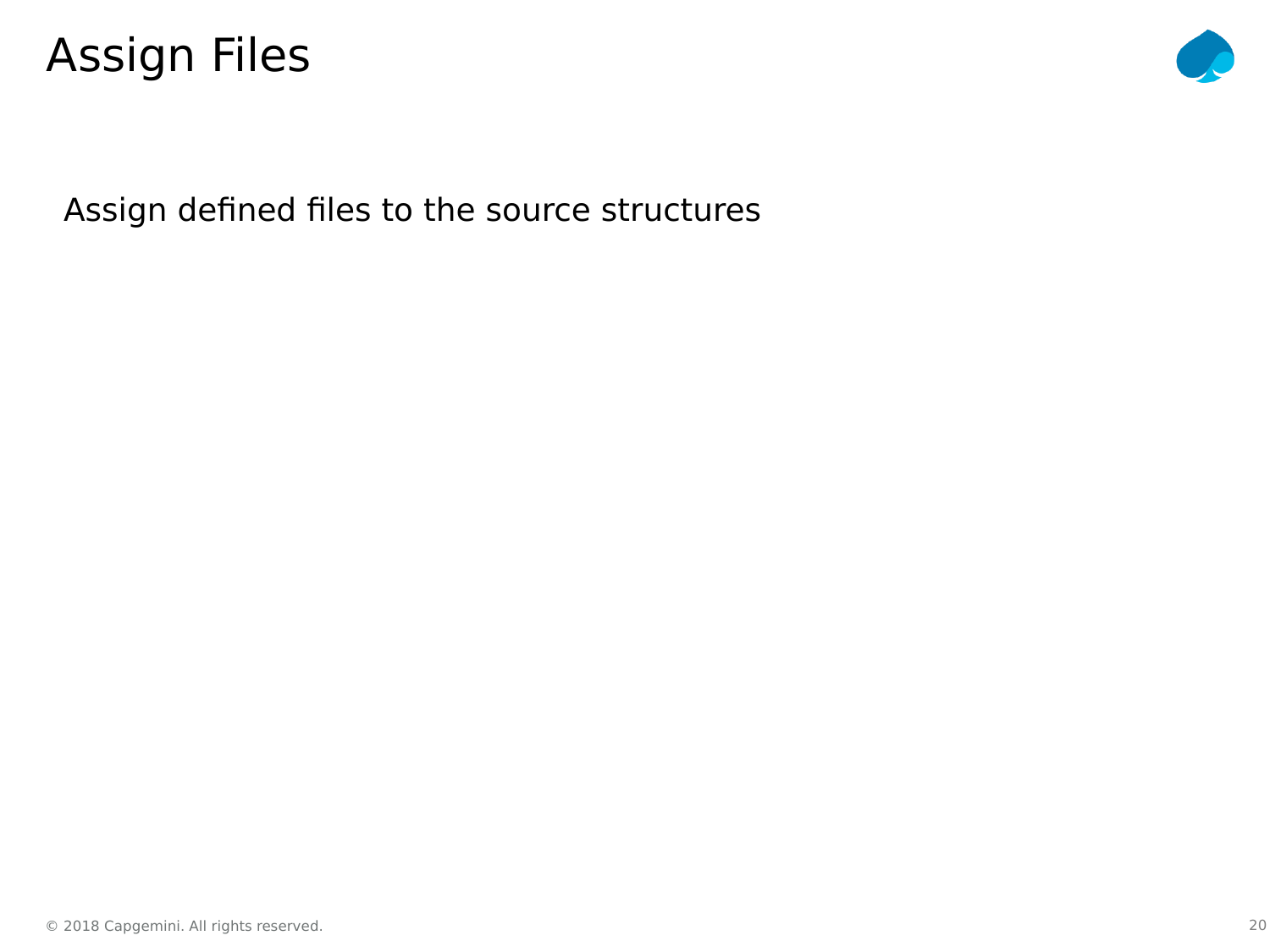

Assign Files
Assign defined files to the source structures